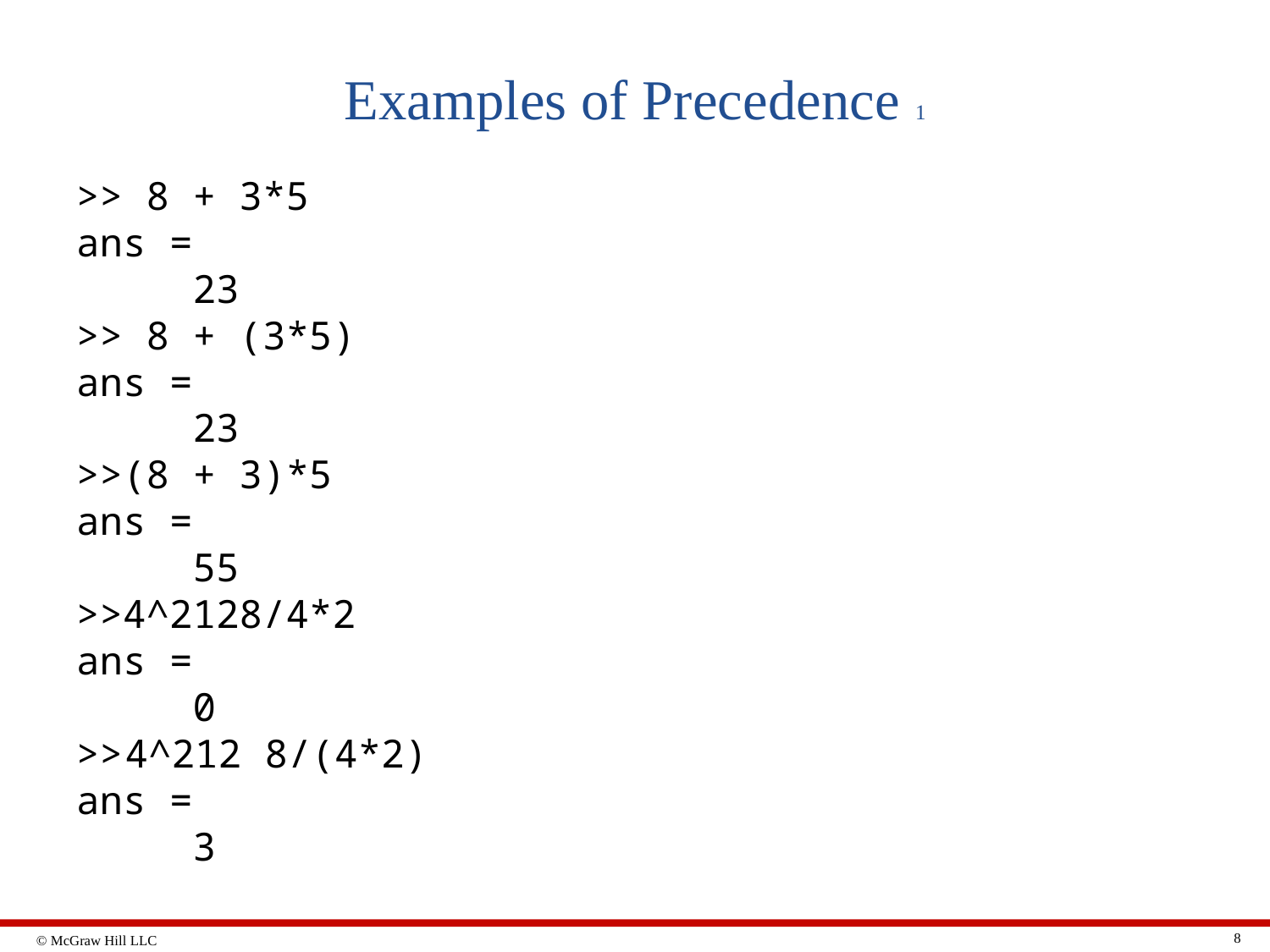

# Examples of Precedence 1
>> 8 + 3*5
ans =
     23
>> 8 + (3*5)
ans =
     23
>>(8 + 3)*5
ans =
     55
>>4^2­12­8/4*2
ans =
     0
>> 4^2­12­ 8/(4*2)
ans =
     3
8